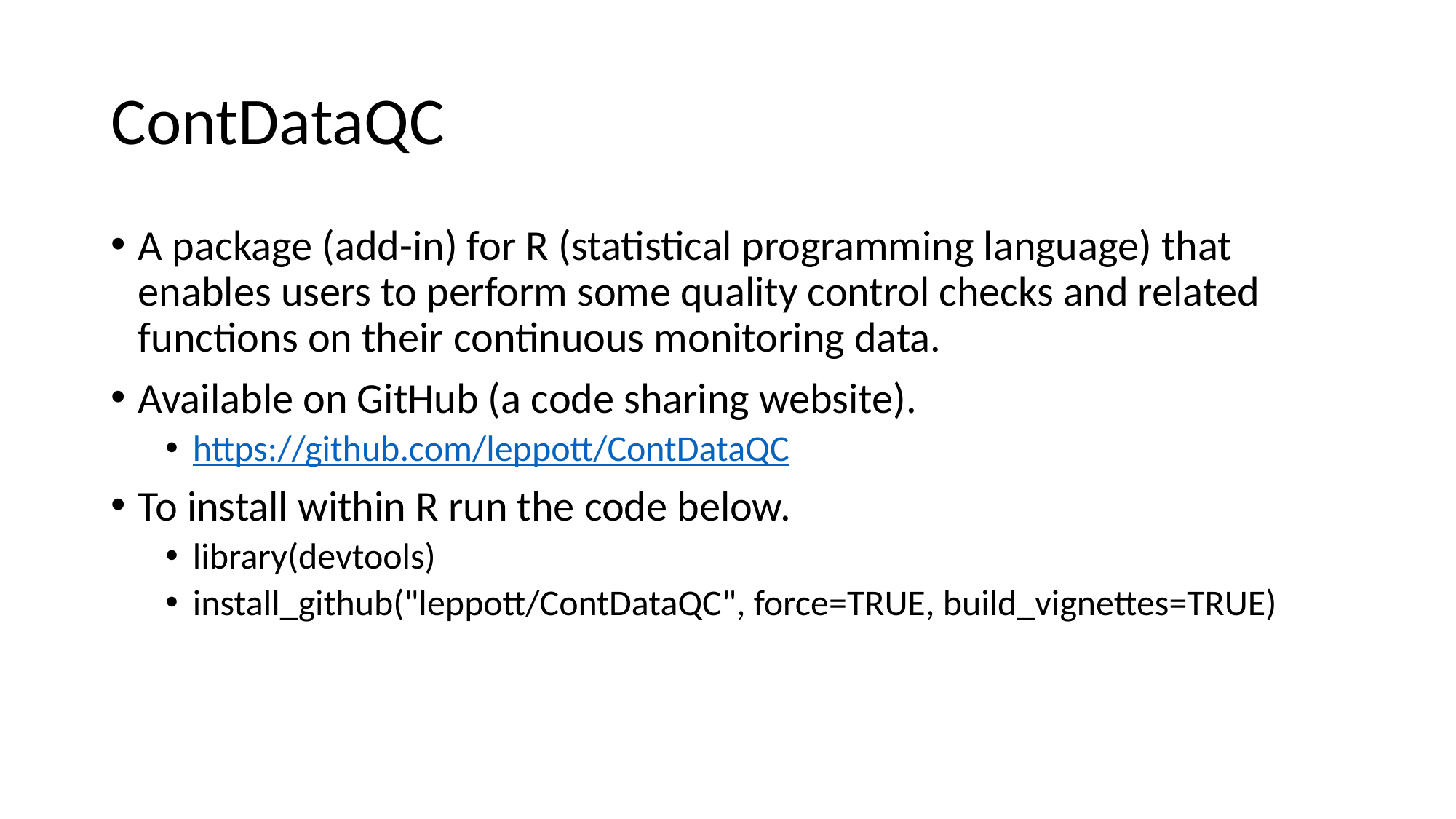

# ContDataQC
A package (add-in) for R (statistical programming language) that enables users to perform some quality control checks and related functions on their continuous monitoring data.
Available on GitHub (a code sharing website).
https://github.com/leppott/ContDataQC
To install within R run the code below.
library(devtools)
install_github("leppott/ContDataQC", force=TRUE, build_vignettes=TRUE)